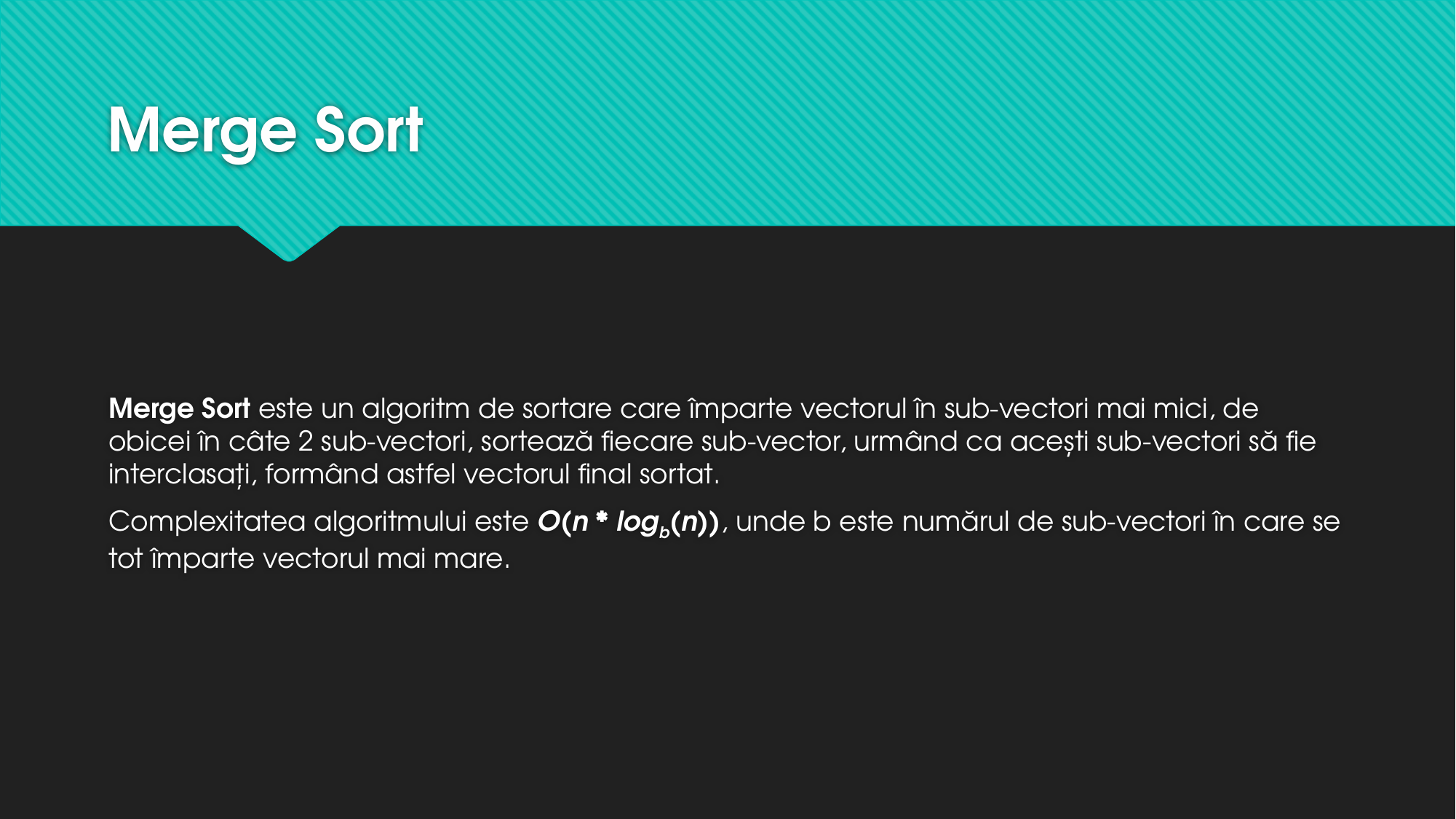

# Merge Sort
Merge Sort este un algoritm de sortare care împarte vectorul în sub-vectori mai mici, de obicei în câte 2 sub-vectori, sortează fiecare sub-vector, urmând ca acești sub-vectori să fie interclasați, formând astfel vectorul final sortat.
Complexitatea algoritmului este O(n * logb(n)), unde b este numărul de sub-vectori în care se tot împarte vectorul mai mare.